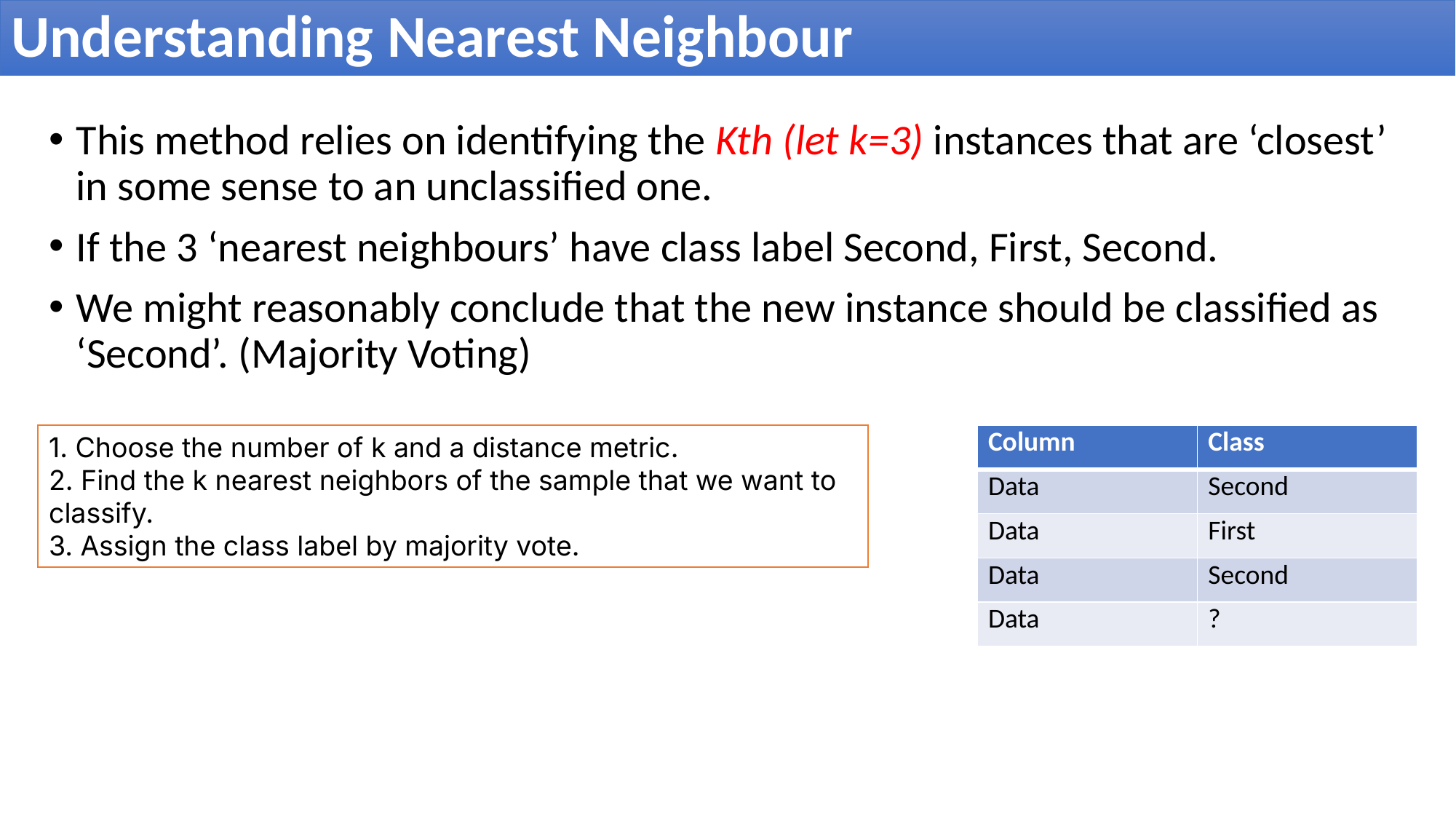

# Understanding Nearest Neighbour
This method relies on identifying the Kth (let k=3) instances that are ‘closest’ in some sense to an unclassiﬁed one.
If the 3 ‘nearest neighbours’ have class label Second, First, Second.
We might reasonably conclude that the new instance should be classiﬁed as ‘Second’. (Majority Voting)

1. Choose the number of k and a distance metric.
2. Find the k nearest neighbors of the sample that we want to classify.
3. Assign the class label by majority vote.
| Column | Class |
| --- | --- |
| Data | Second |
| Data | First |
| Data | Second |
| Data | ? |